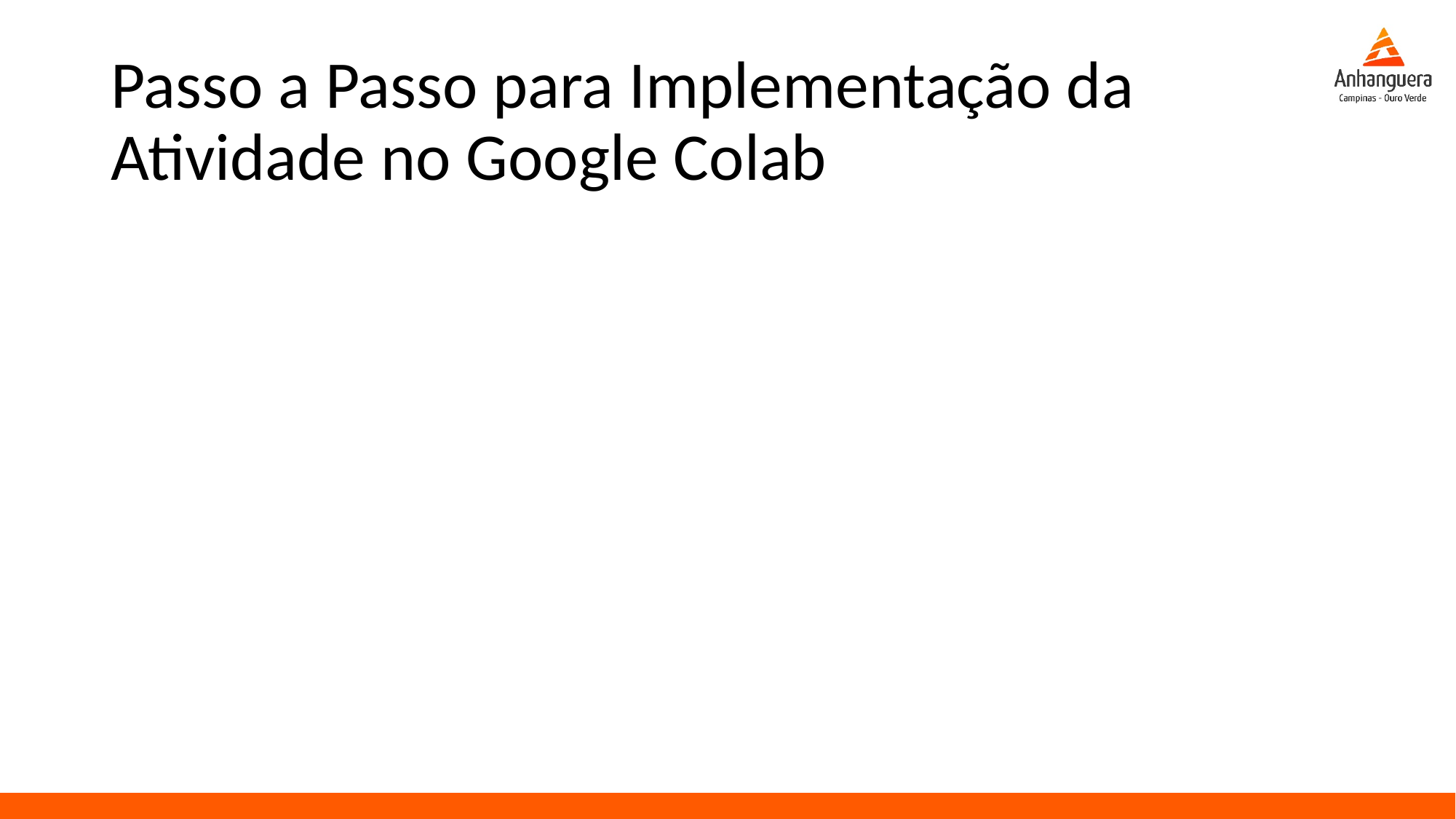

# Passo a Passo para Implementação da Atividade no Google Colab